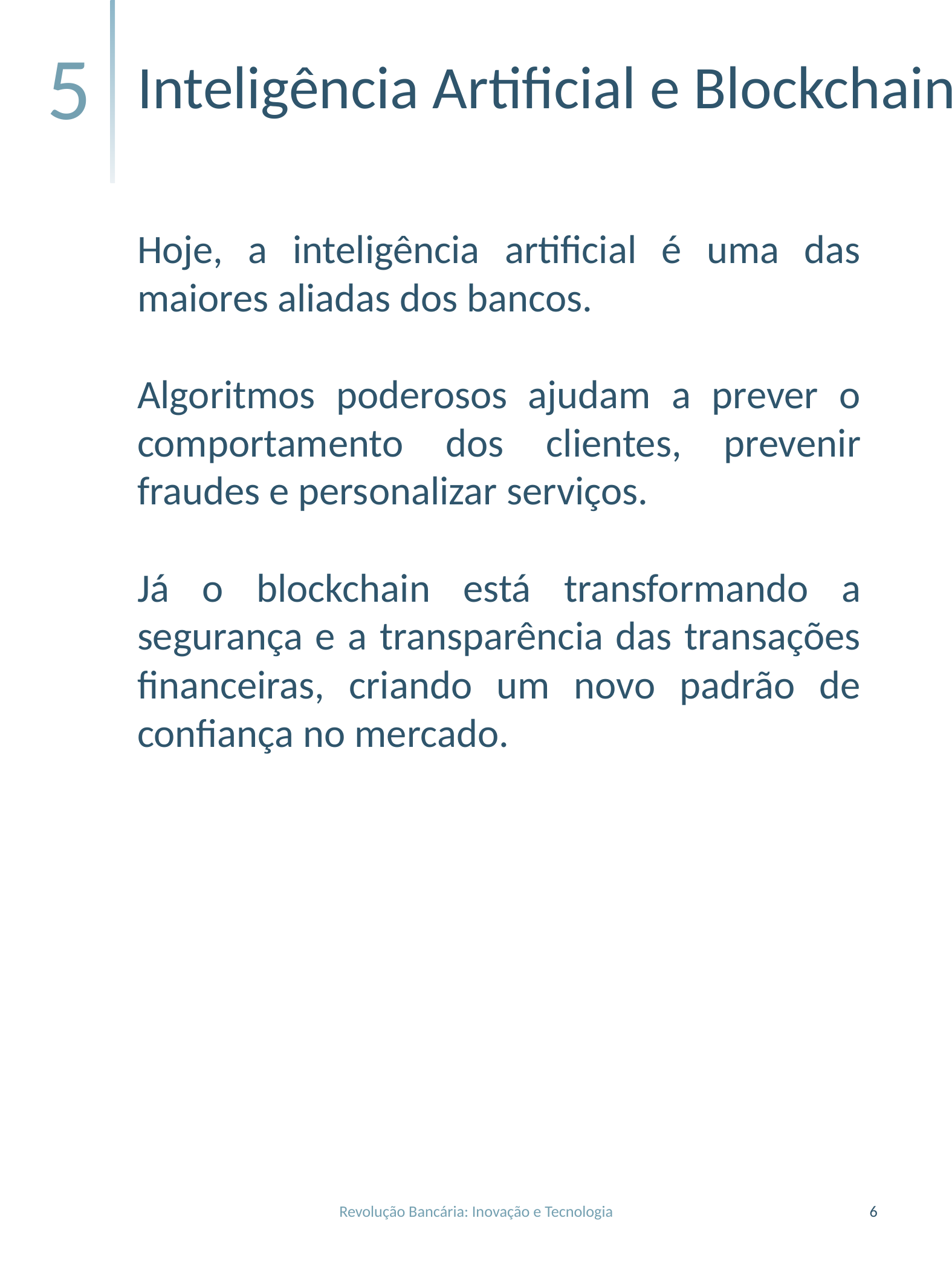

5
Inteligência Artificial e Blockchain
Hoje, a inteligência artificial é uma das maiores aliadas dos bancos.

Algoritmos poderosos ajudam a prever o comportamento dos clientes, prevenir fraudes e personalizar serviços.

Já o blockchain está transformando a segurança e a transparência das transações financeiras, criando um novo padrão de confiança no mercado.
Revolução Bancária: Inovação e Tecnologia
6